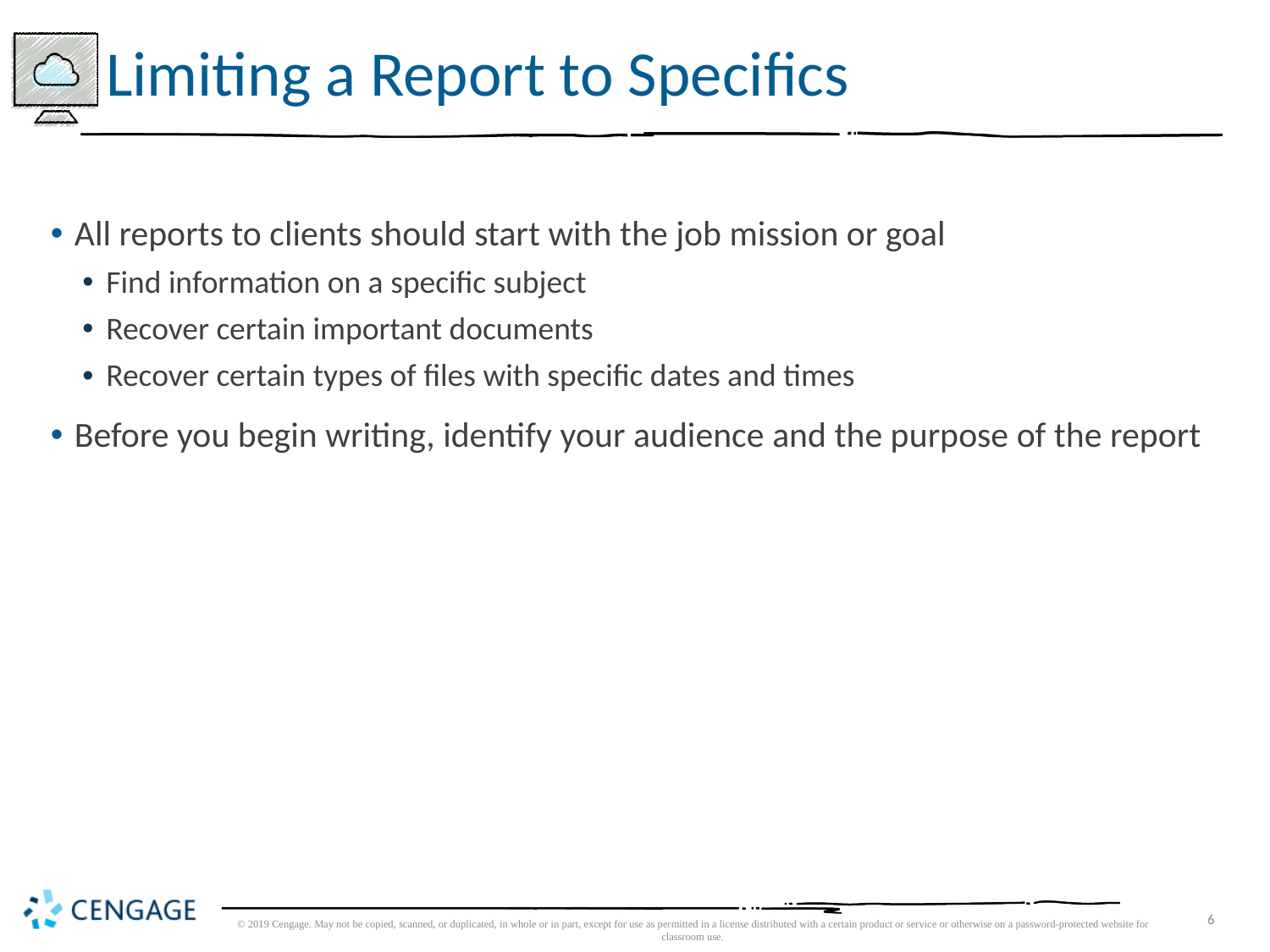

# Limiting a Report to Specifics
All reports to clients should start with the job mission or goal
Find information on a specific subject
Recover certain important documents
Recover certain types of files with specific dates and times
Before you begin writing, identify your audience and the purpose of the report
© 2019 Cengage. May not be copied, scanned, or duplicated, in whole or in part, except for use as permitted in a license distributed with a certain product or service or otherwise on a password-protected website for classroom use.